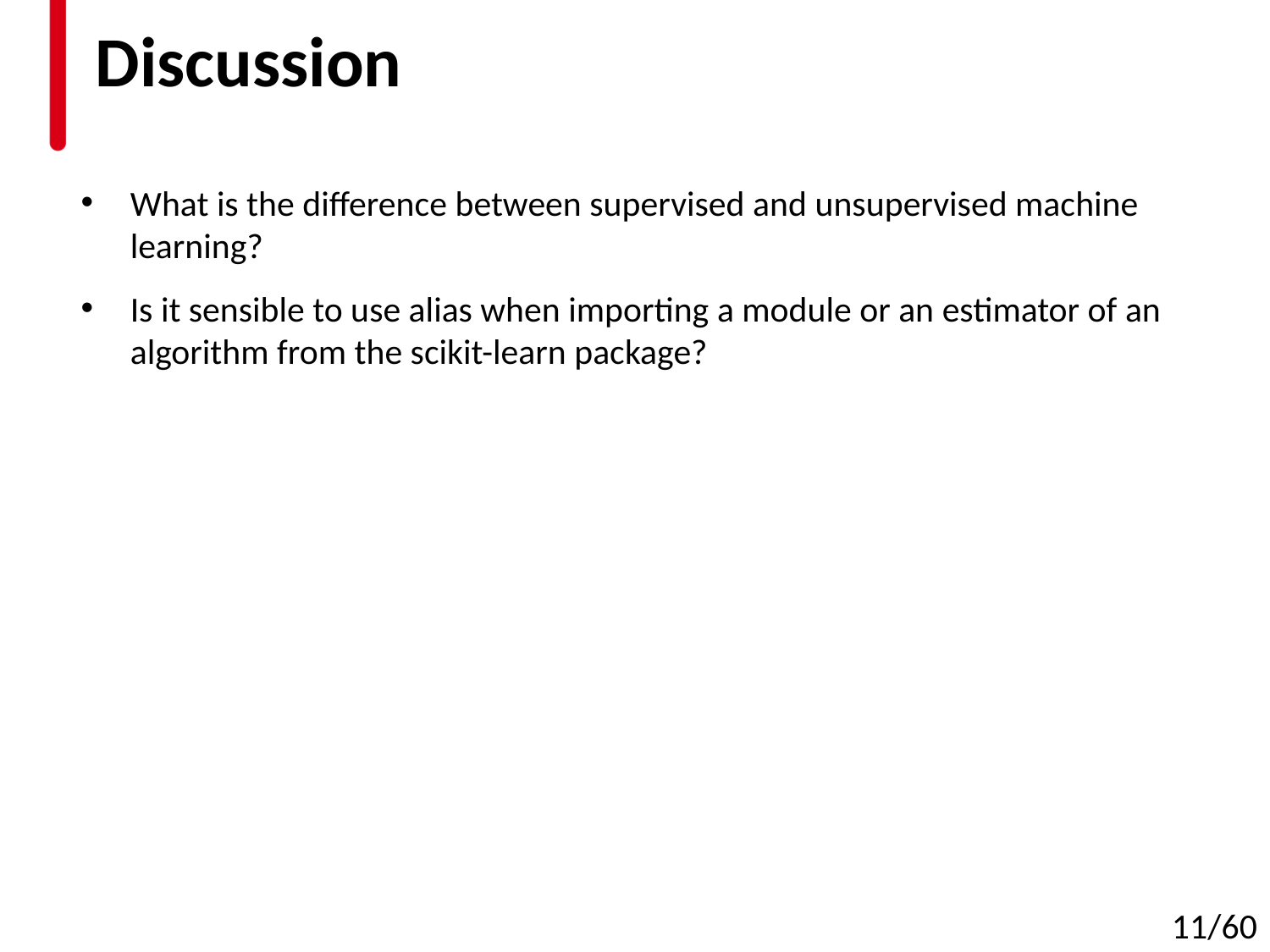

# Discussion
What is the difference between supervised and unsupervised machine learning?
Is it sensible to use alias when importing a module or an estimator of an algorithm from the scikit-learn package?